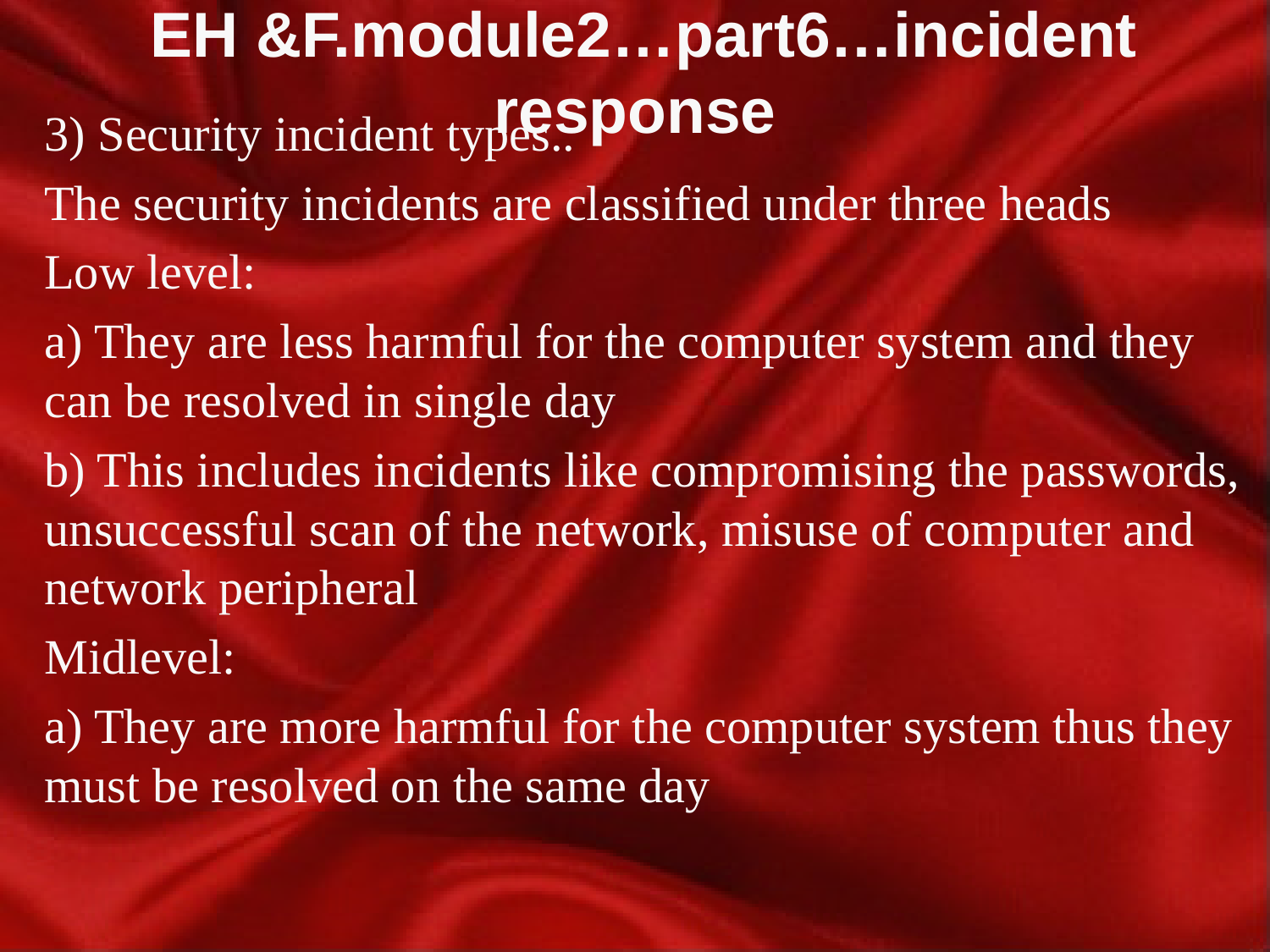

# EH &F.module2…part6…incident response
3) Security incident types..
The security incidents are classified under three heads
Low level:
a) They are less harmful for the computer system and they can be resolved in single day
b) This includes incidents like compromising the passwords, unsuccessful scan of the network, misuse of computer and network peripheral
Midlevel:
a) They are more harmful for the computer system thus they must be resolved on the same day